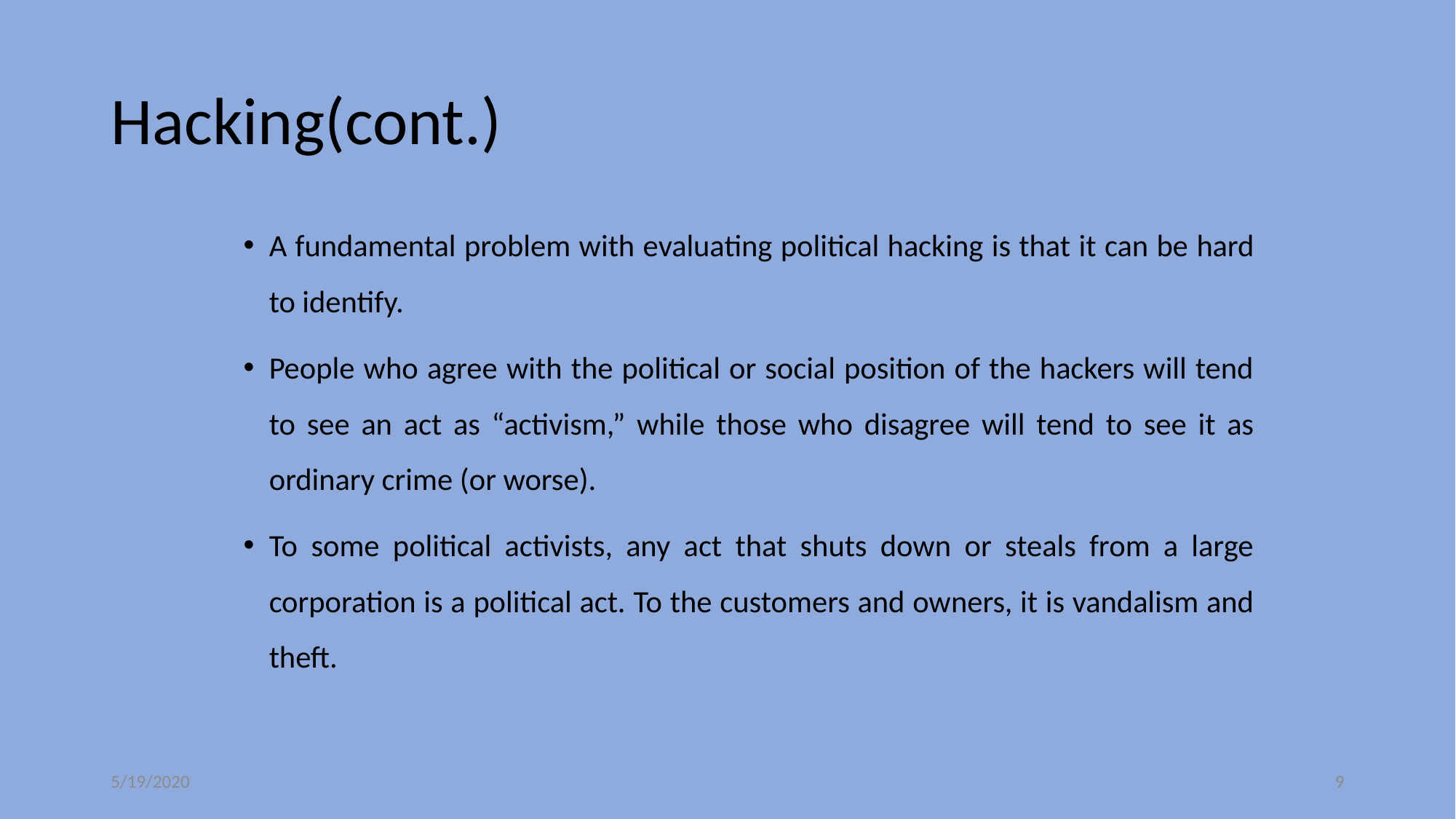

# Hacking(cont.)
A fundamental problem with evaluating political hacking is that it can be hard to identify.
People who agree with the political or social position of the hackers will tend to see an act as “activism,” while those who disagree will tend to see it as ordinary crime (or worse).
To some political activists, any act that shuts down or steals from a large corporation is a political act. To the customers and owners, it is vandalism and theft.
5/19/2020
9